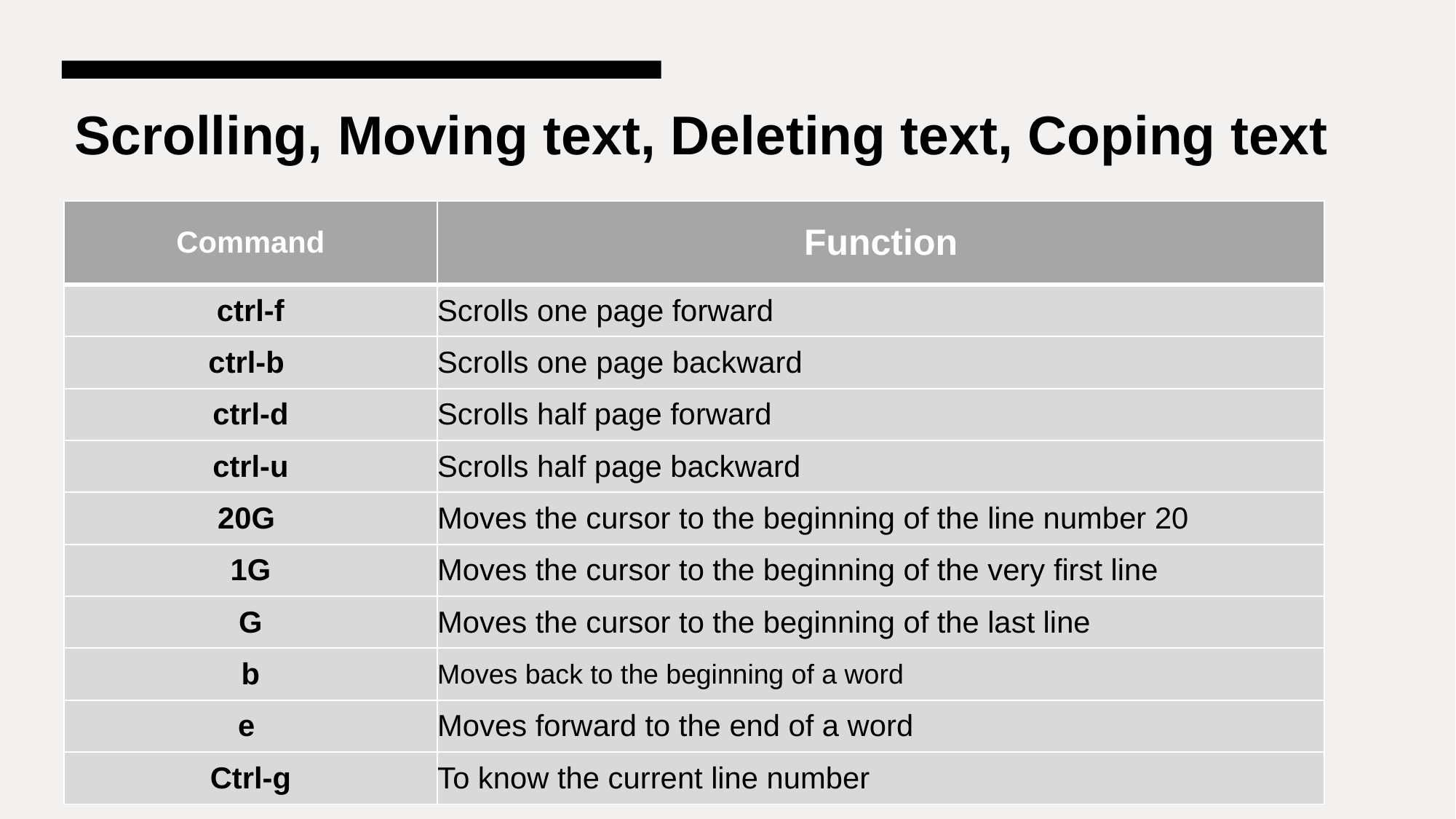

Scrolling, Moving text, Deleting text, Coping text

| Command | Function |
| --- | --- |
| ctrl-f | Scrolls one page forward |
| ctrl-b | Scrolls one page backward |
| ctrl-d | Scrolls half page forward |
| ctrl-u | Scrolls half page backward |
| 20G | Moves the cursor to the beginning of the line number 20 |
| 1G | Moves the cursor to the beginning of the very first line |
| G | Moves the cursor to the beginning of the last line |
| b | Moves back to the beginning of a word |
| e | Moves forward to the end of a word |
| Ctrl-g | To know the current line number |